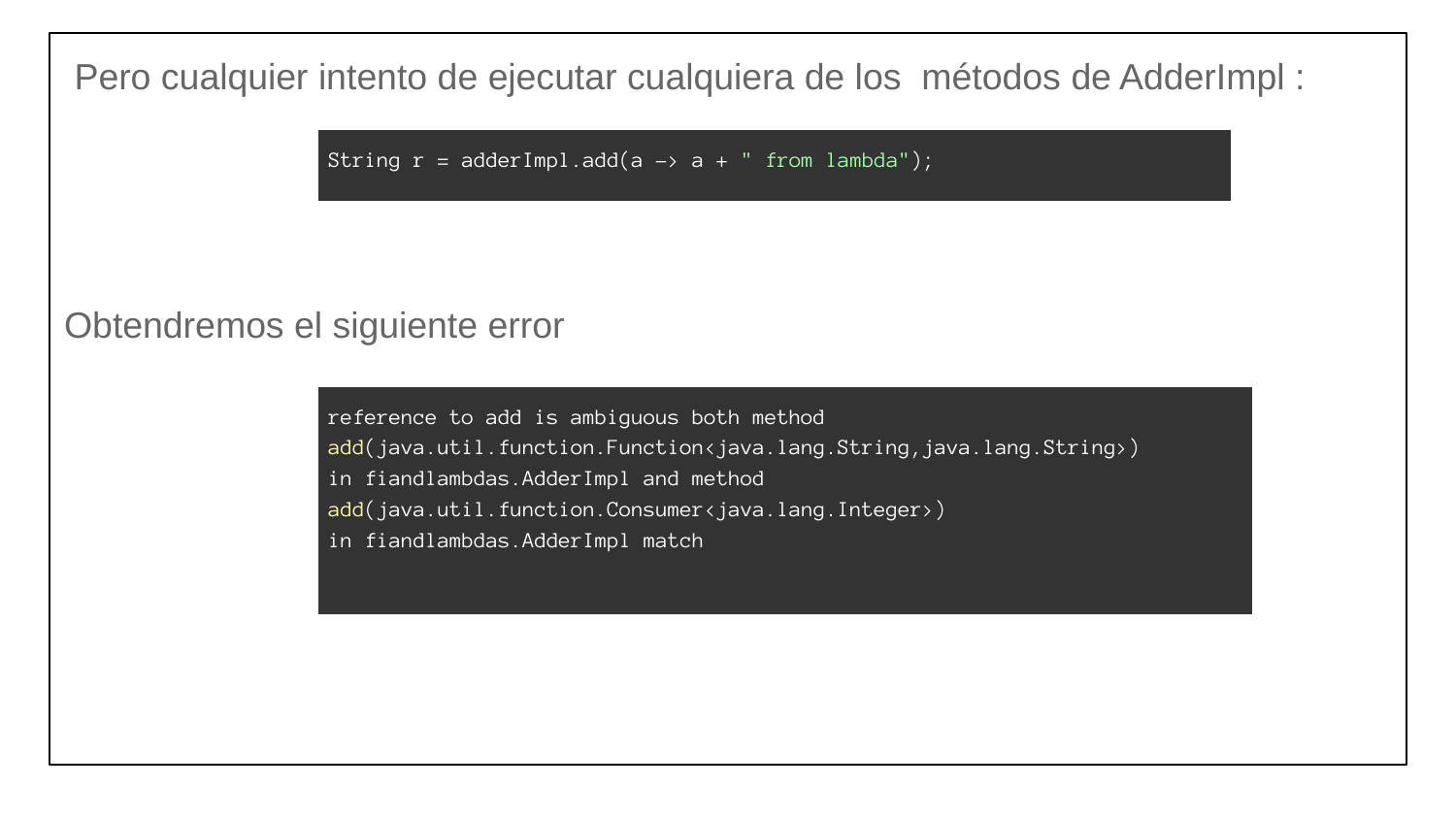

Pero cualquier intento de ejecutar cualquiera de los  métodos de AdderImpl :

Obtendremos el siguiente error
| String r = adderImpl.add(a -> a + " from lambda"); |
| --- |
| reference to add is ambiguous both method add(java.util.function.Function<java.lang.String,java.lang.String>) in fiandlambdas.AdderImpl and method add(java.util.function.Consumer<java.lang.Integer>) in fiandlambdas.AdderImpl match |
| --- |